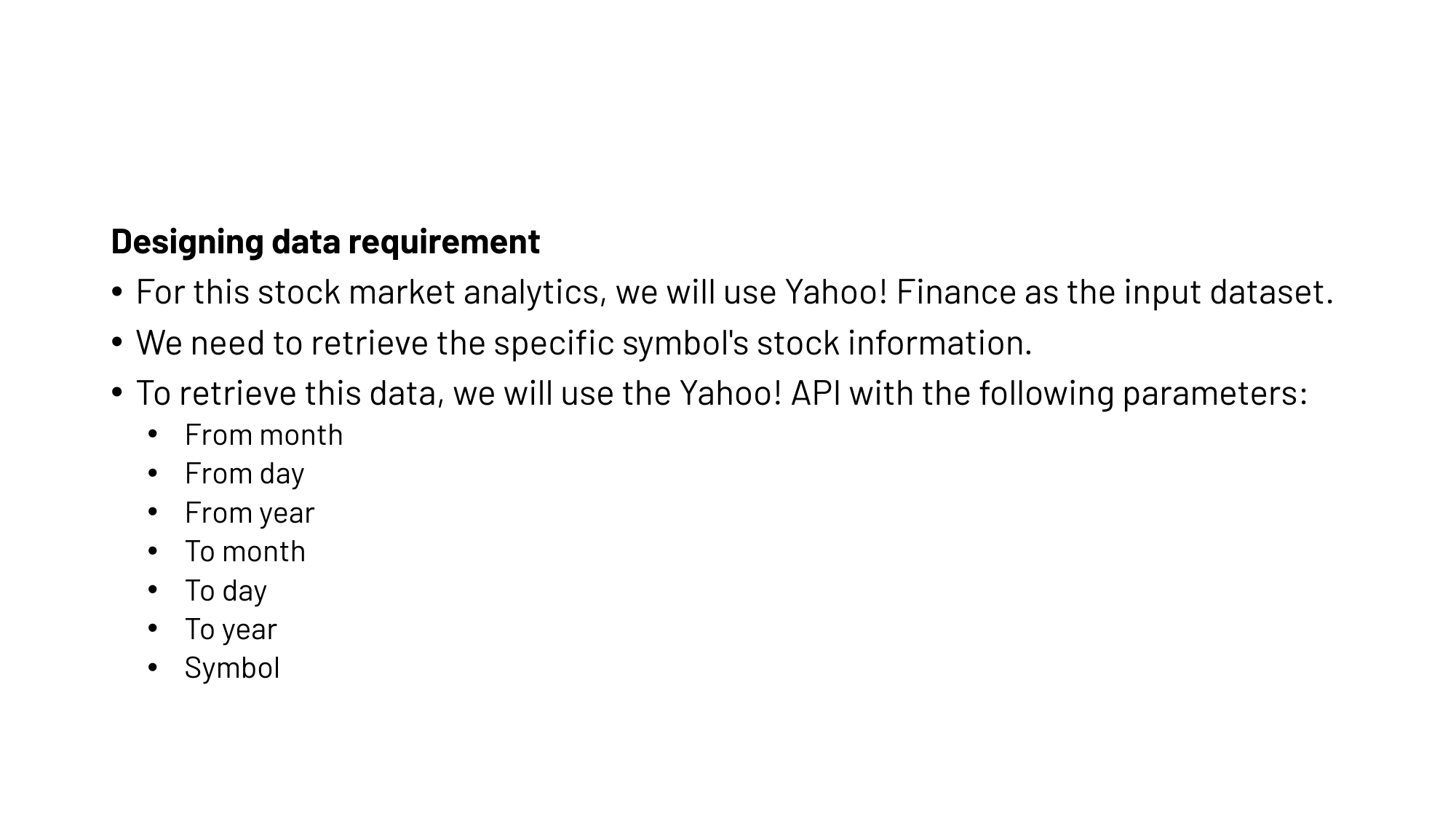

#
Designing data requirement
For this stock market analytics, we will use Yahoo! Finance as the input dataset.
We need to retrieve the specific symbol's stock information.
To retrieve this data, we will use the Yahoo! API with the following parameters:
From month
From day
From year
To month
To day
To year
Symbol